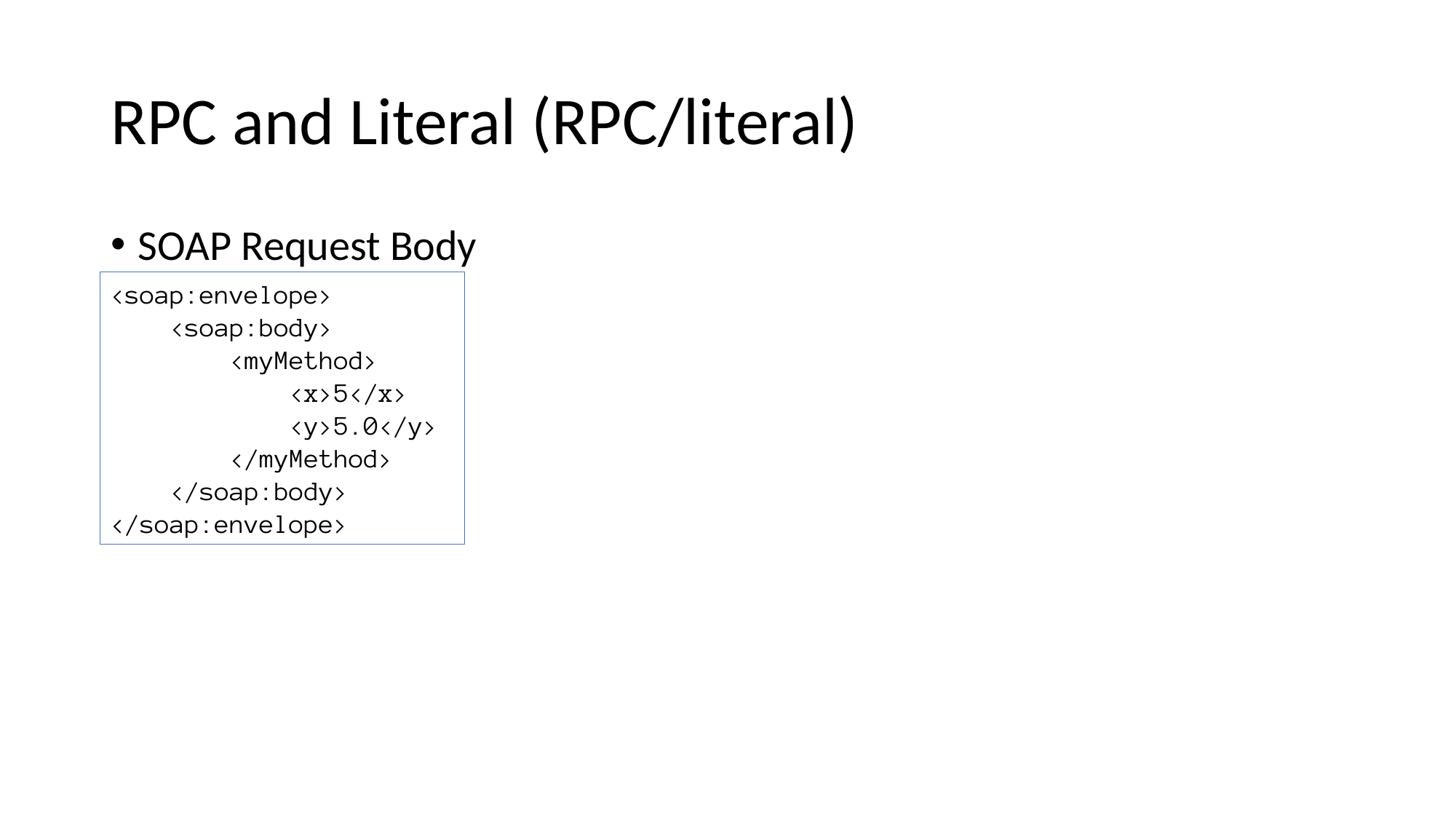

# RPC and Literal (RPC/literal)
SOAP Request Body

<soap:envelope>
    <soap:body>
        <myMethod>
            <x>5</x>
            <y>5.0</y>
        </myMethod>
    </soap:body>
</soap:envelope>